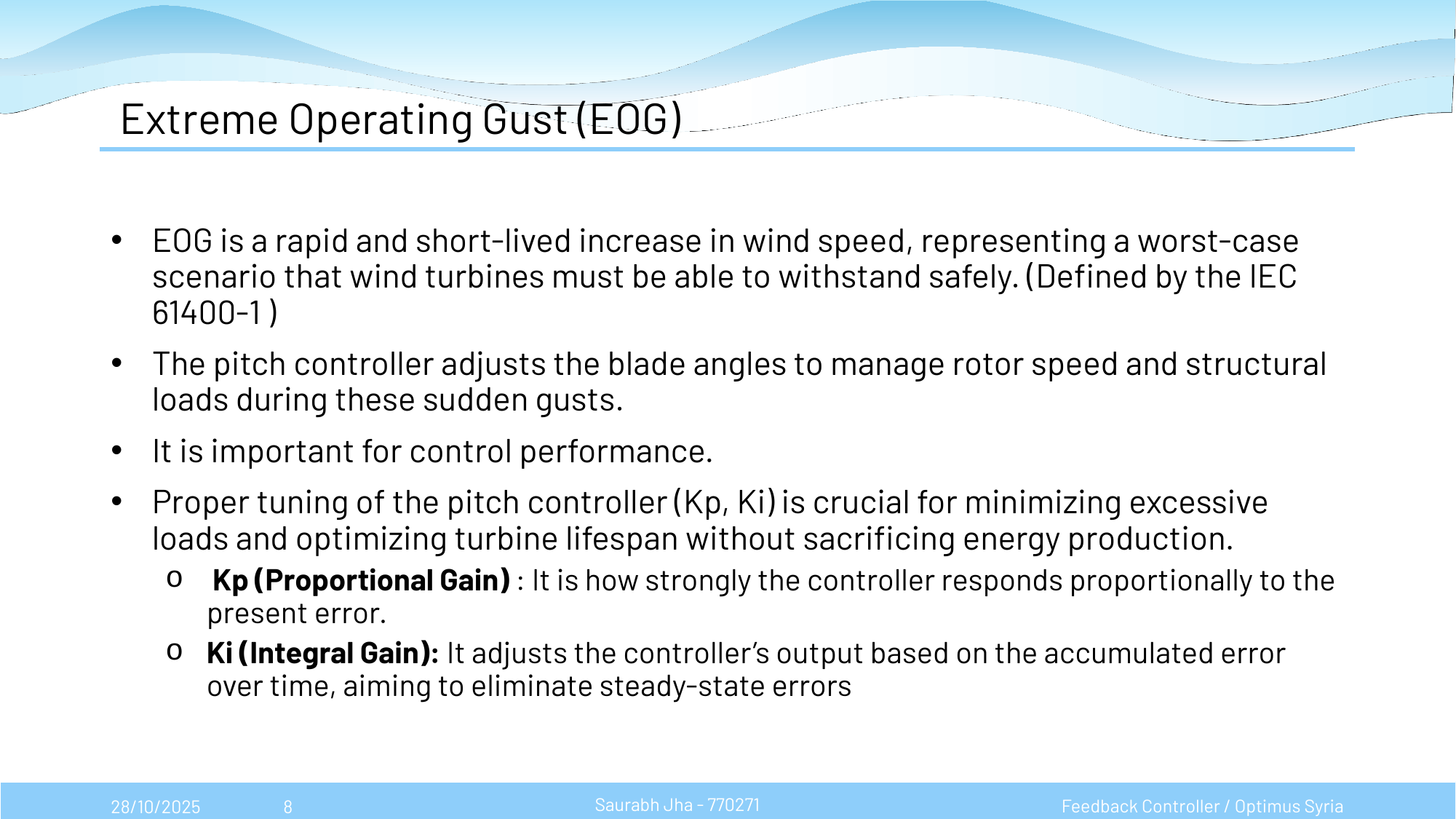

# Extreme Operating Gust (EOG)
EOG is a rapid and short-lived increase in wind speed, representing a worst-case scenario that wind turbines must be able to withstand safely. (Defined by the IEC 61400-1 )
The pitch controller adjusts the blade angles to manage rotor speed and structural loads during these sudden gusts.
It is important for control performance.
Proper tuning of the pitch controller (Kp, Ki) is crucial for minimizing excessive loads and optimizing turbine lifespan without sacrificing energy production.
 Kp (Proportional Gain) : It is how strongly the controller responds proportionally to the present error.
Ki (Integral Gain): It adjusts the controller’s output based on the accumulated error over time, aiming to eliminate steady-state errors

Saurabh Jha - 770271
Feedback Controller / Optimus Syria
28/10/2025
8